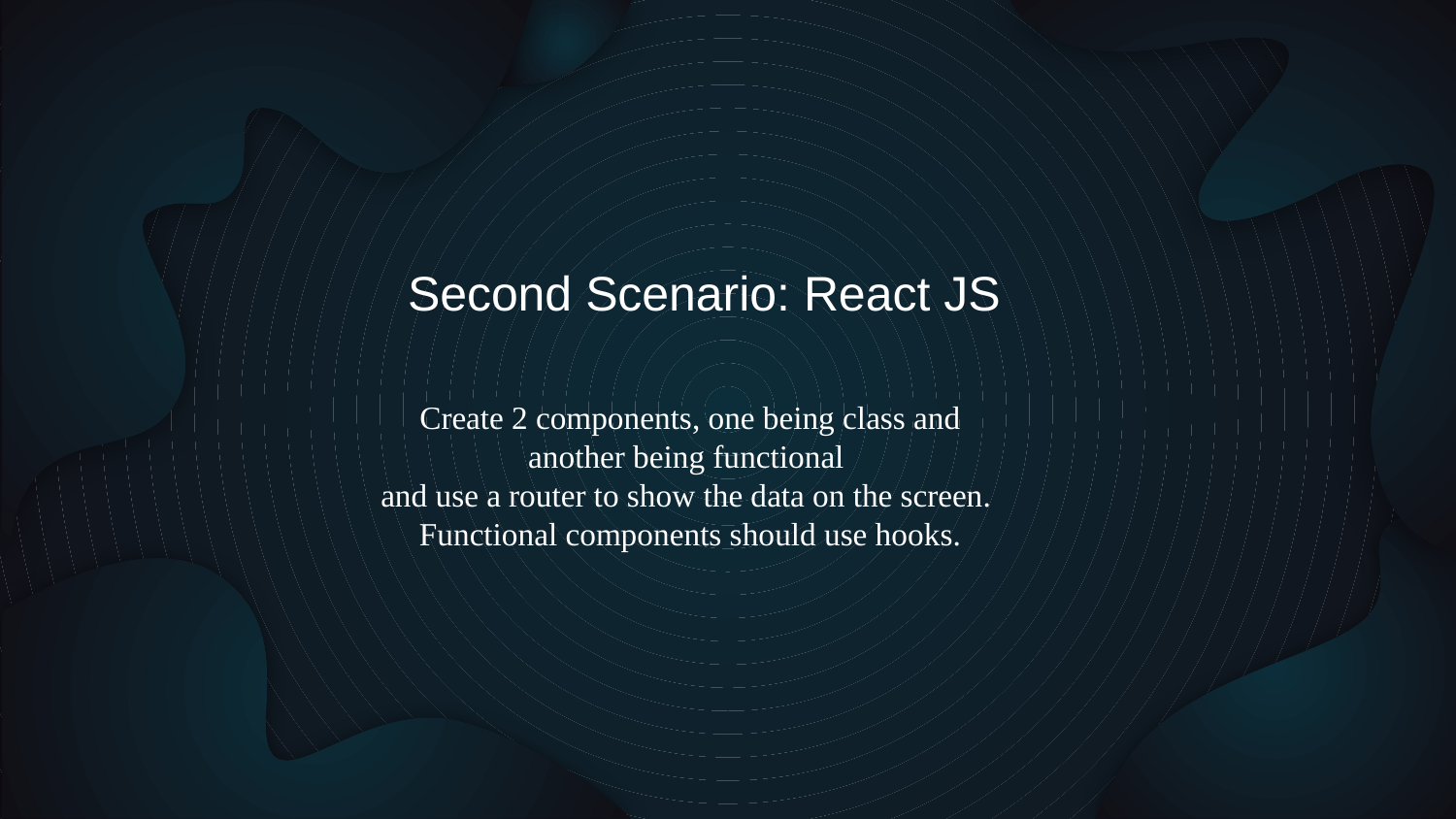

Second Scenario: React JS
Create 2 components, one being class and another being functional
and use a router to show the data on the screen.
Functional components should use hooks.